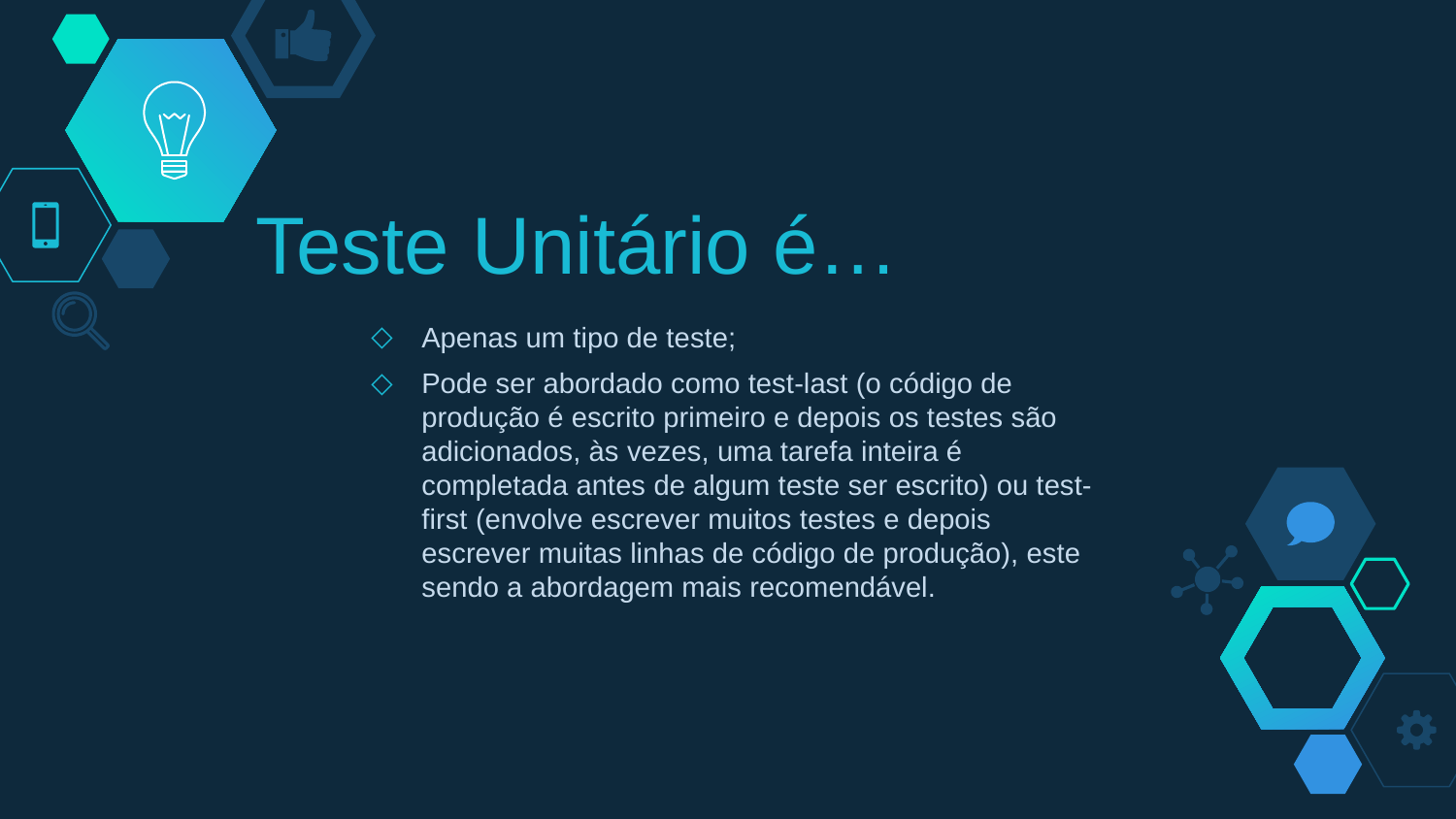

Teste Unitário é…
Apenas um tipo de teste;
Pode ser abordado como test-last (o código de produção é escrito primeiro e depois os testes são adicionados, às vezes, uma tarefa inteira é completada antes de algum teste ser escrito) ou test-first (envolve escrever muitos testes e depois escrever muitas linhas de código de produção), este sendo a abordagem mais recomendável.